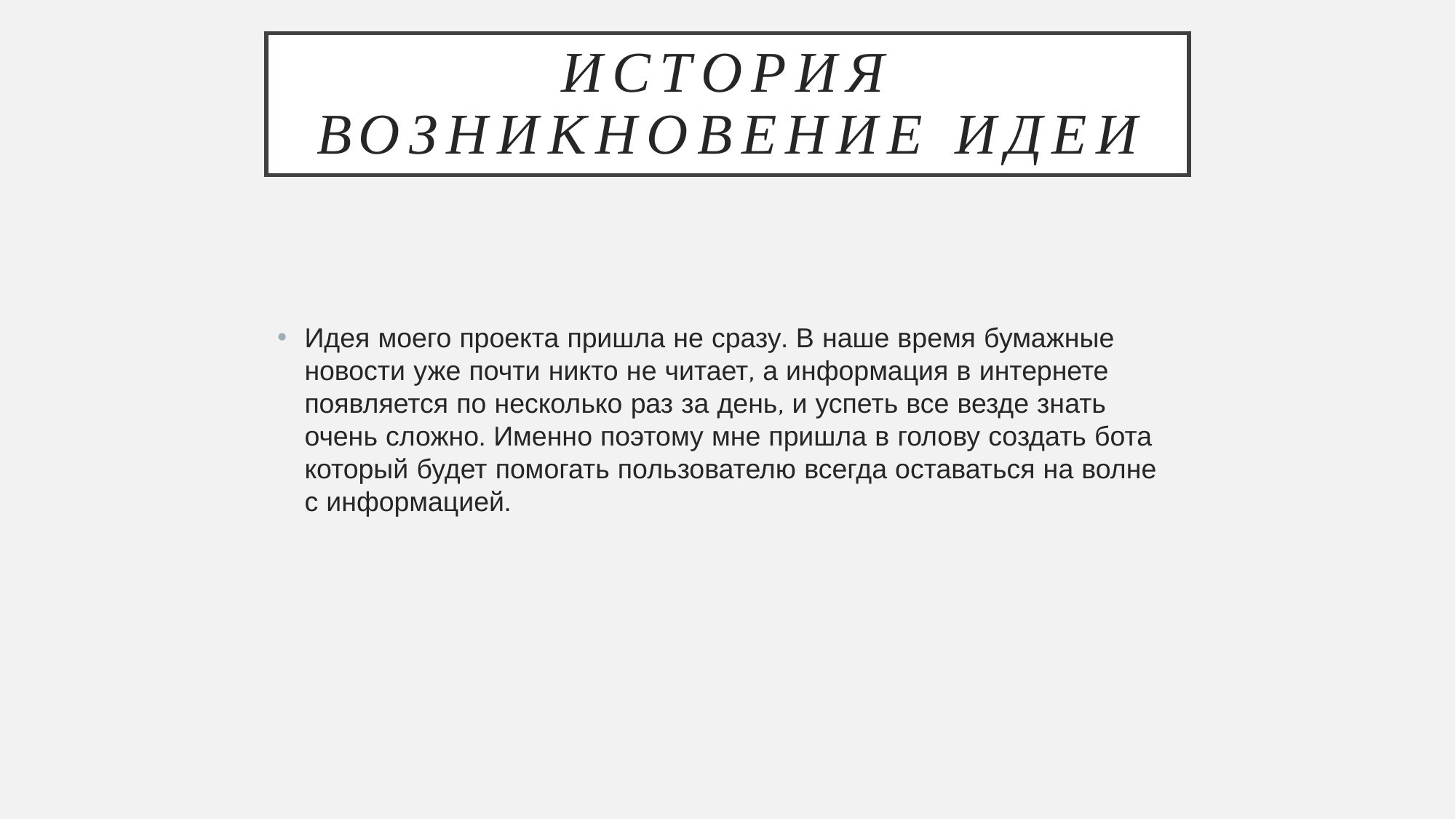

# История возникновение идеи
Идея моего проекта пришла не сразу. В наше время бумажные новости уже почти никто не читает, а информация в интернете появляется по несколько раз за день, и успеть все везде знать очень сложно. Именно поэтому мне пришла в голову создать бота который будет помогать пользователю всегда оставаться на волне с информацией.